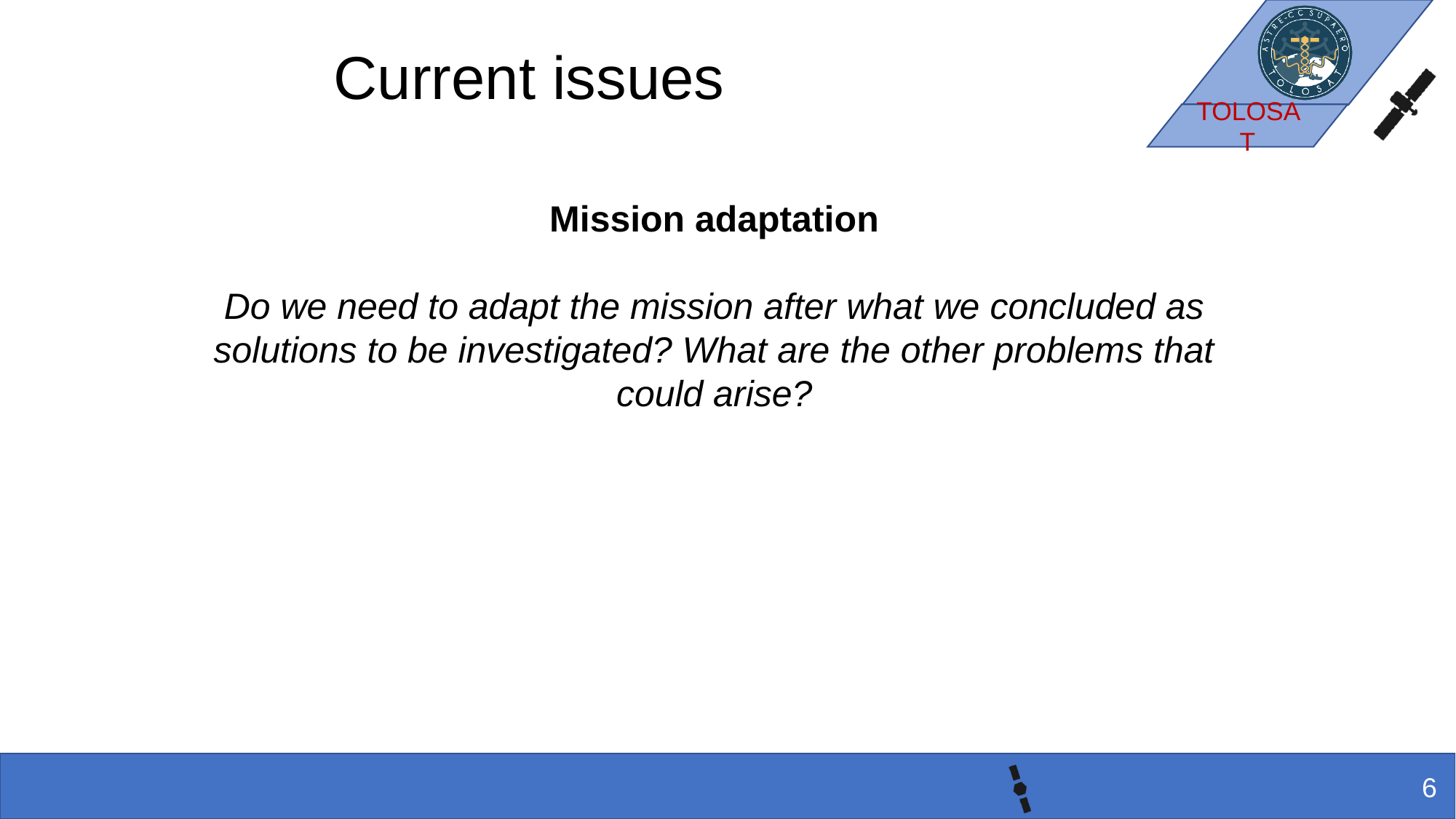

# Current issues
Mission adaptation

Do we need to adapt the mission after what we concluded as solutions to be investigated? What are the other problems that could arise?

6